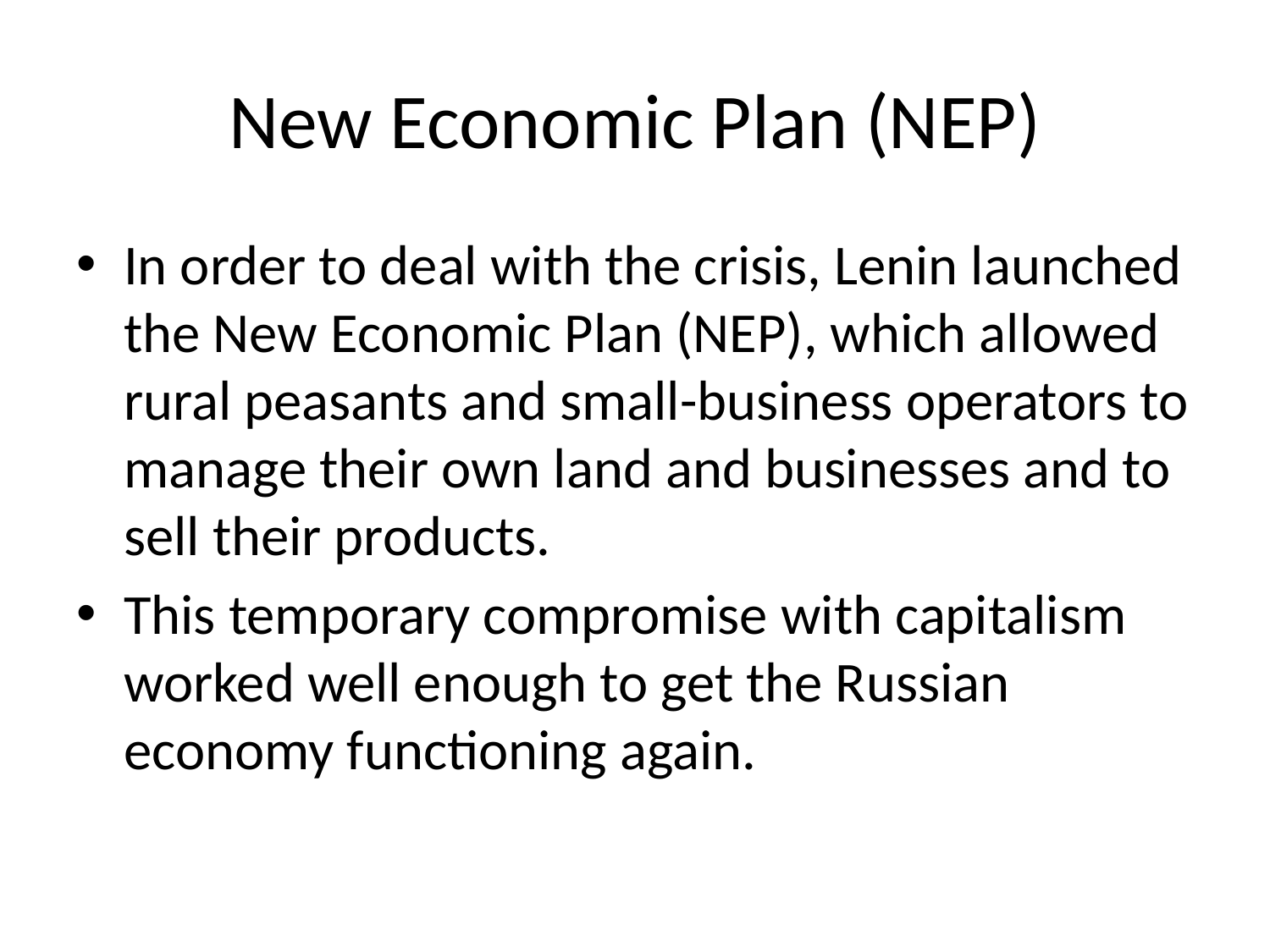

# New Economic Plan (NEP)
In order to deal with the crisis, Lenin launched the New Economic Plan (NEP), which allowed rural peasants and small-business operators to manage their own land and businesses and to sell their products.
This temporary compromise with capitalism worked well enough to get the Russian economy functioning again.